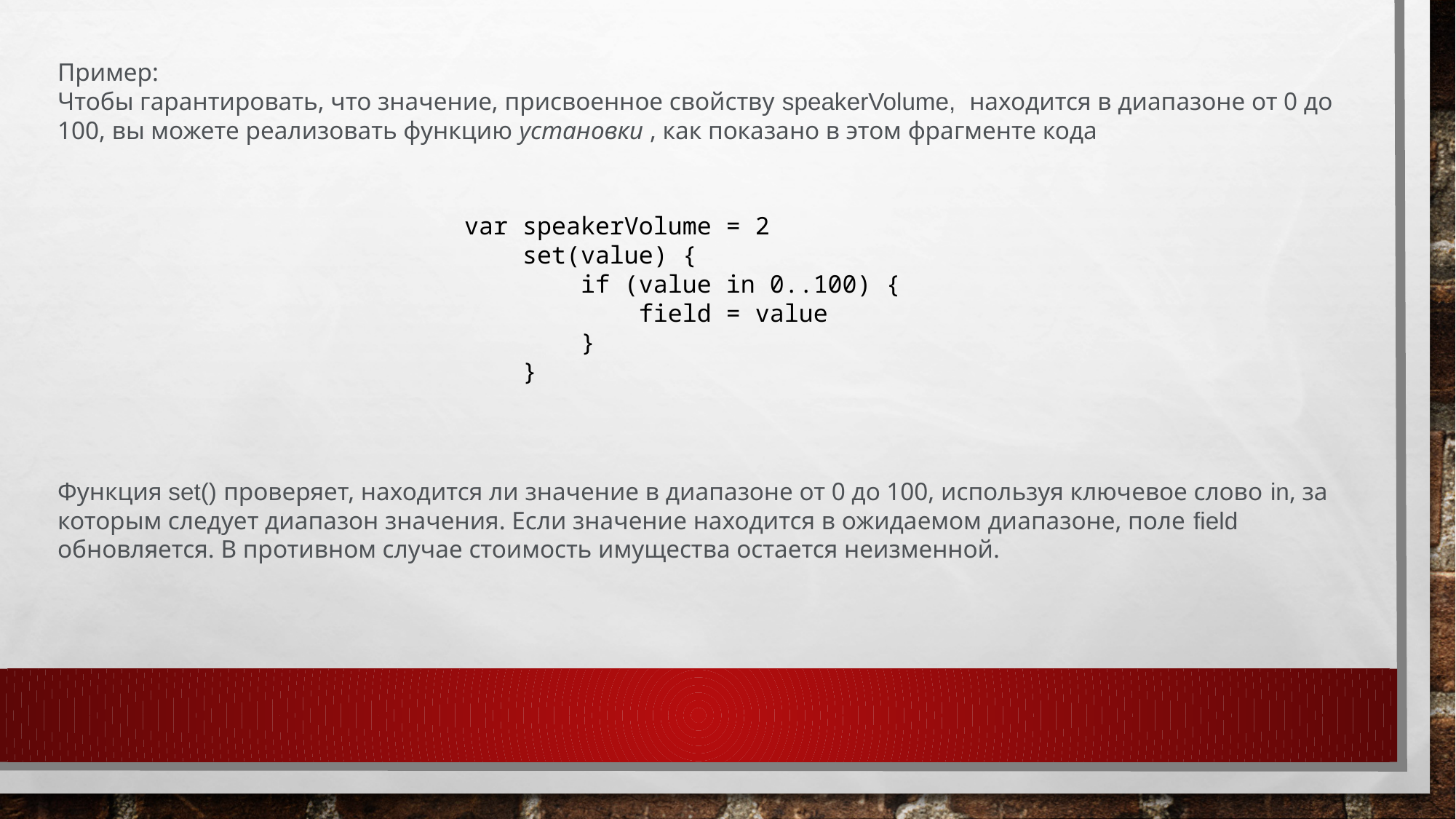

Пример:
Чтобы гарантировать, что значение, присвоенное свойству speakerVolume,  находится в диапазоне от 0 до 100, вы можете реализовать функцию установки , как показано в этом фрагменте кода
var speakerVolume = 2
    set(value) {
        if (value in 0..100) {
            field = value
        }
    }
Функция set() проверяет, находится ли значение в диапазоне от 0 до 100, используя ключевое слово in, за которым следует диапазон значения. Если значение находится в ожидаемом диапазоне, поле field обновляется. В противном случае стоимость имущества остается неизменной.